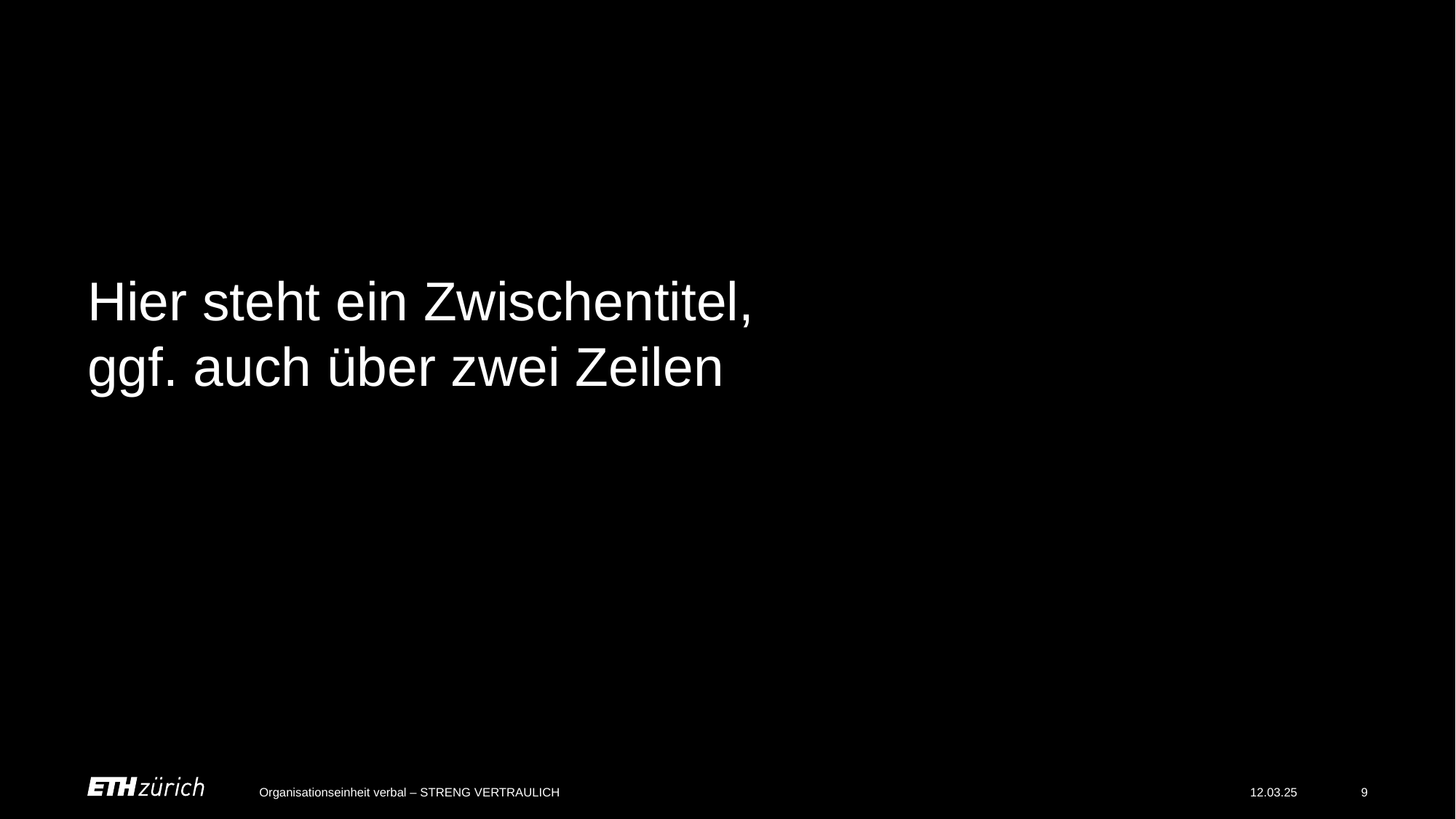

# Hier steht ein Zwischentitel, ggf. auch über zwei Zeilen
Organisationseinheit verbal – STRENG VERTRAULICH
12.03.25
9